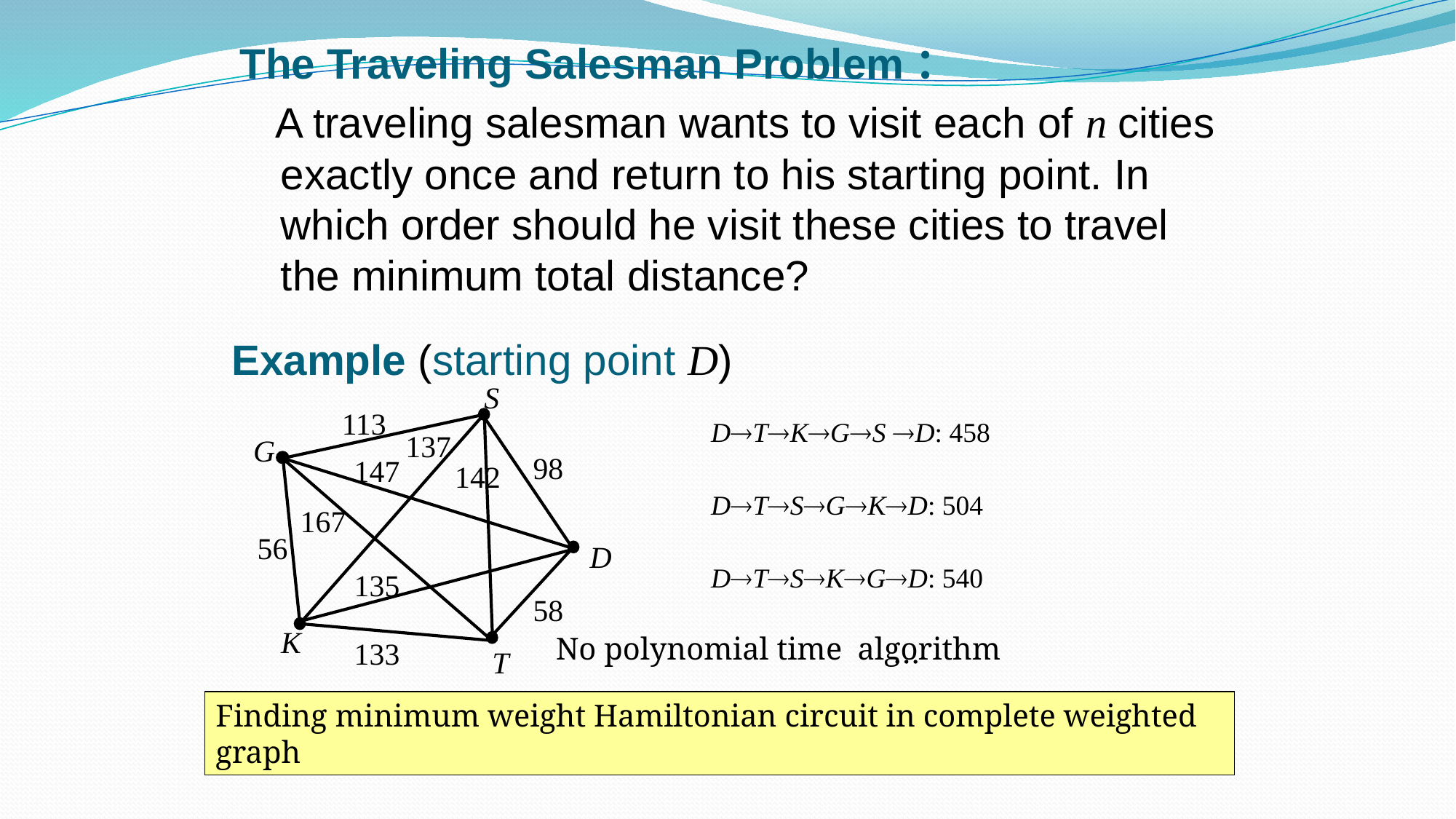

The Traveling Salesman Problem：
   A traveling salesman wants to visit each of n cities exactly once and return to his starting point. In which order should he visit these cities to travel the minimum total distance?
Example (starting point D)
S
113

137
G
98
147

142

167
56
D

135
58

K

133

T
D→T→K→G→S →D: 458
D→T→S→G→K→D: 504
D→T→S→K→G→D: 540
No polynomial time  algorithm
…
Finding minimum weight Hamiltonian circuit in complete weighted graph